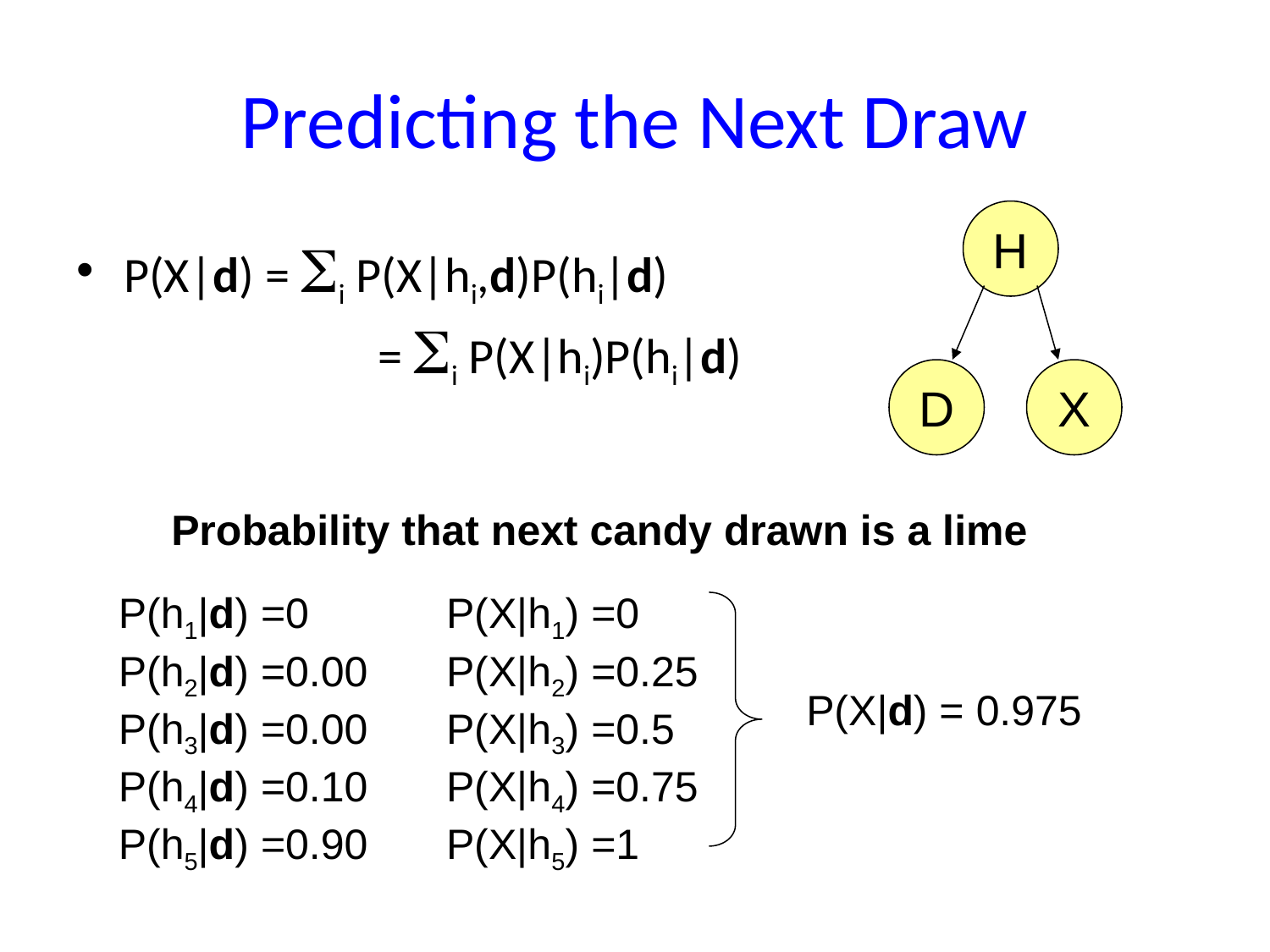

# Predicting the Next Draw
H
P(X|d) = Σi P(X|hi,d)P(hi|d)
		= Σi P(X|hi)P(hi|d)

D
X
Probability that next candy drawn is a lime
P(h1|d) =0
P(h2|d) =0.00
P(h3|d) =0.00
P(h4|d) =0.10
P(h5|d) =0.90
P(X|h1) =0
P(X|h2) =0.25
P(X|h3) =0.5
P(X|h4) =0.75
P(X|h5) =1

P(X|d) = 0.975